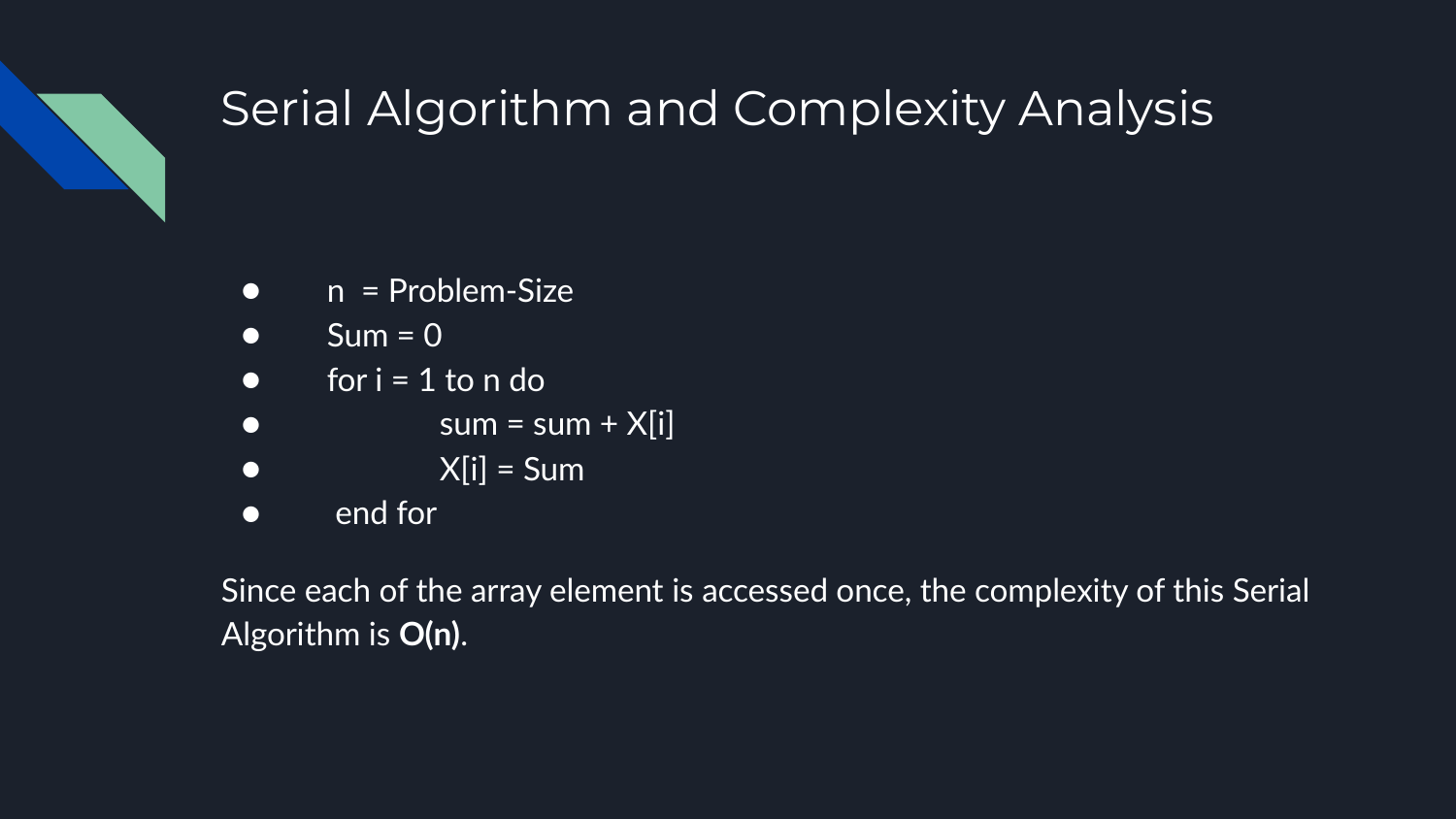

# Serial Algorithm and Complexity Analysis
    n  = Problem-Size
    Sum = 0
    for i = 1 to n do
    	sum = sum + X[i]
    	X[i] = Sum
     end for
Since each of the array element is accessed once, the complexity of this Serial Algorithm is O(n).